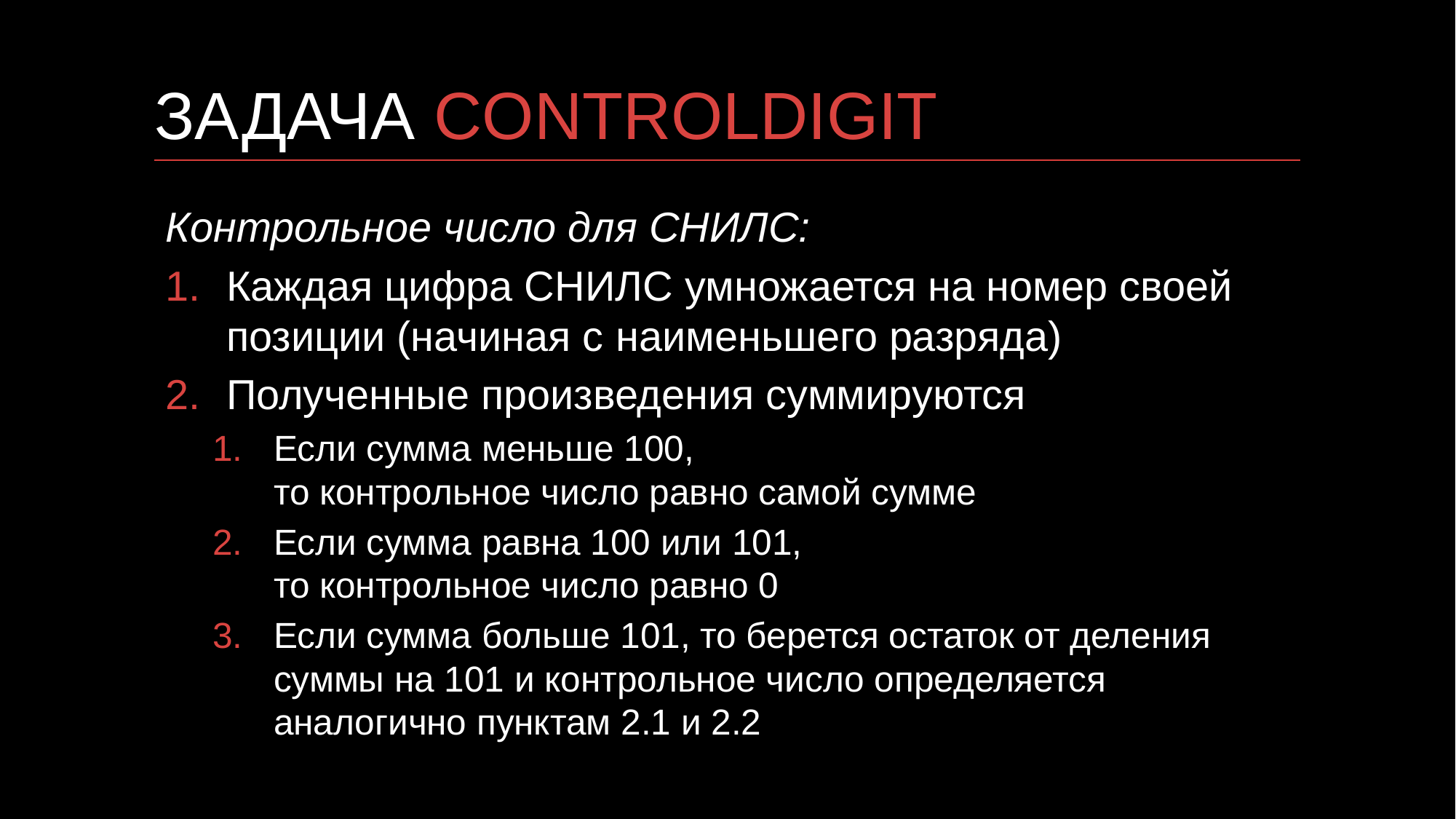

# Задача controldigit
Контрольное число для СНИЛС:
Каждая цифра СНИЛС умножается на номер своей позиции (начиная с наименьшего разряда)
Полученные произведения суммируются
Если сумма меньше 100,
то контрольное число равно самой сумме
Если сумма равна 100 или 101,
то контрольное число равно 0
Если сумма больше 101, то берется остаток от деления суммы на 101 и контрольное число определяется аналогично пунктам 2.1 и 2.2